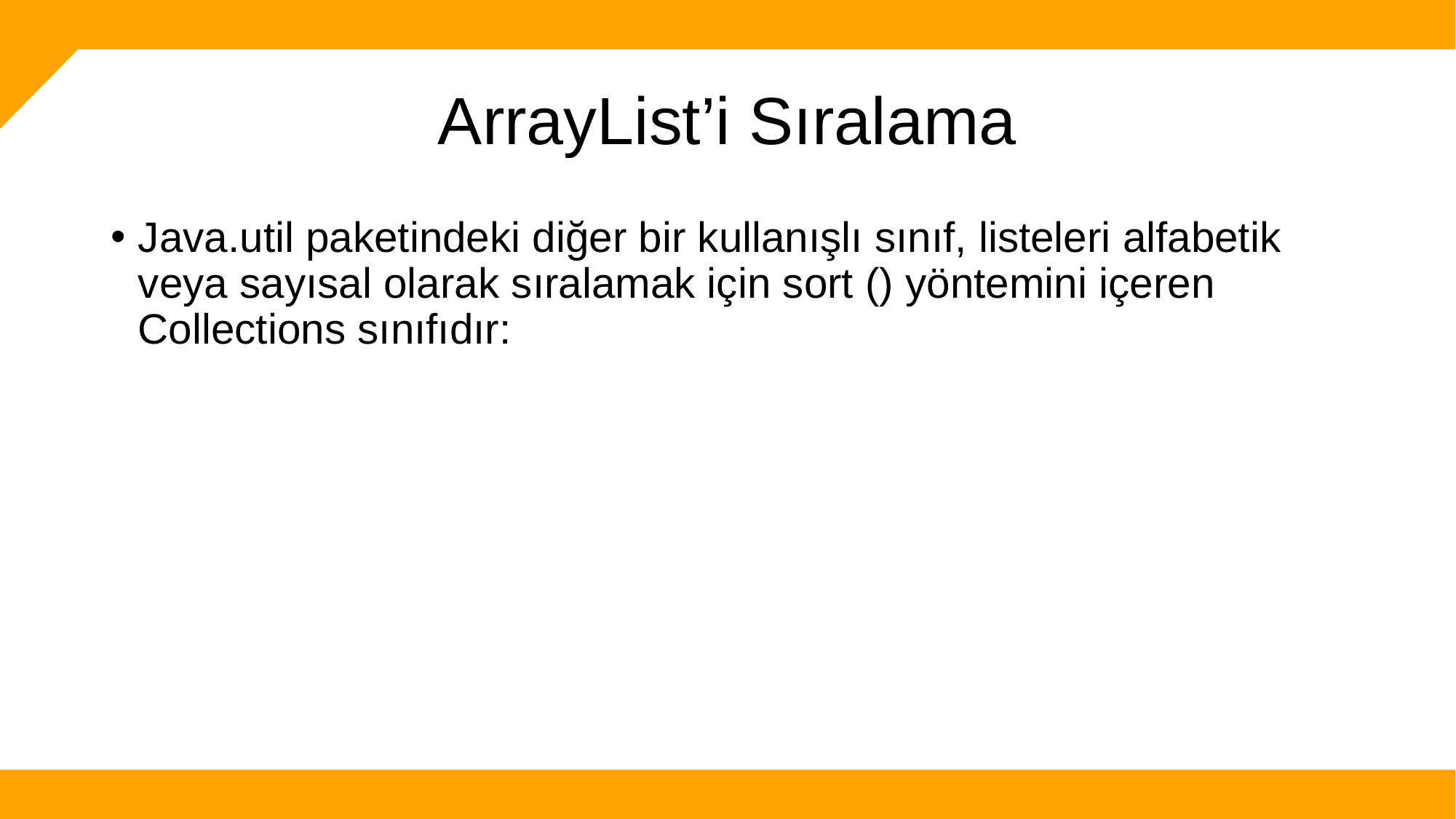

# ArrayList’i Sıralama
Java.util paketindeki diğer bir kullanışlı sınıf, listeleri alfabetik veya sayısal olarak sıralamak için sort () yöntemini içeren Collections sınıfıdır: